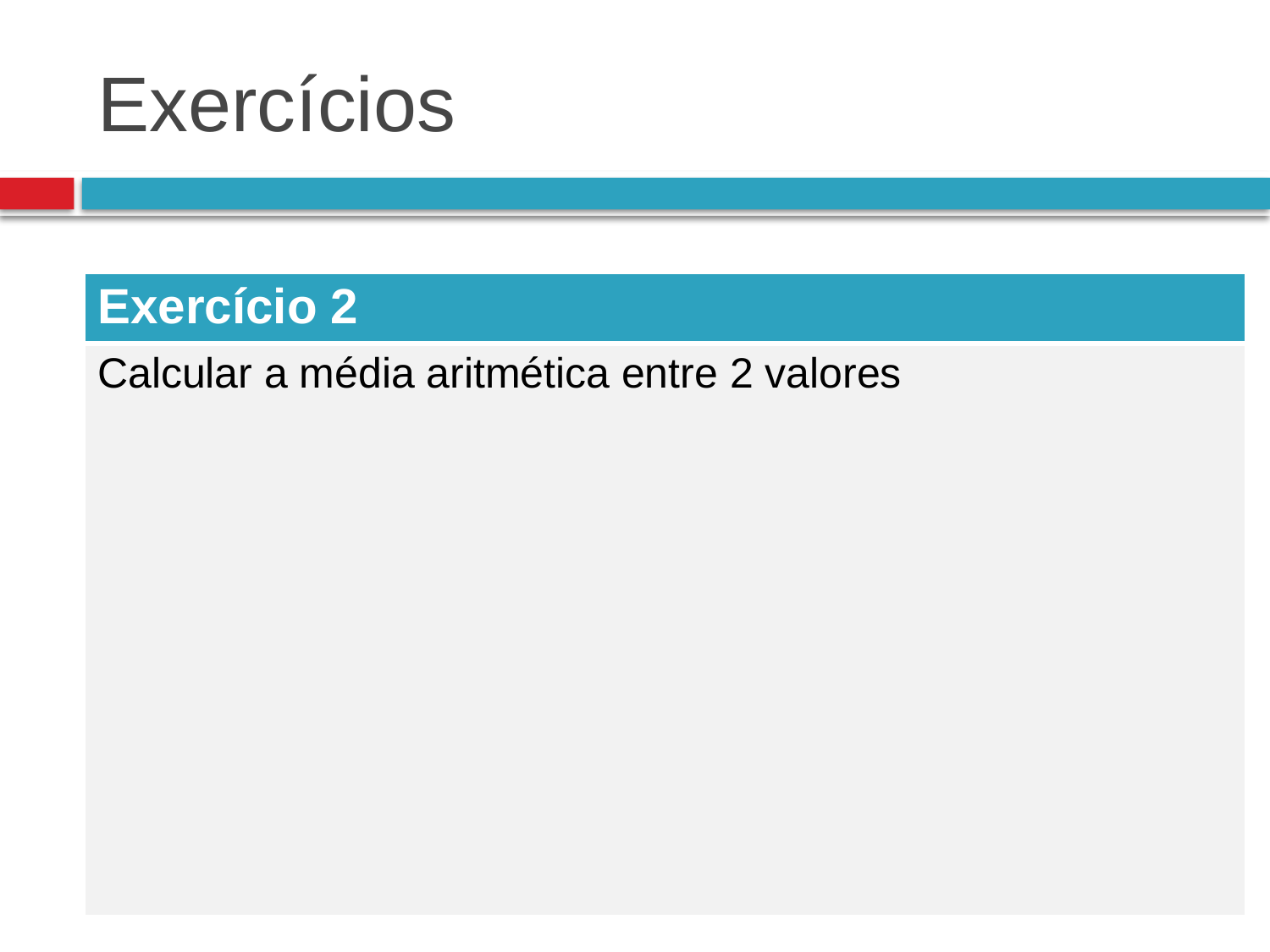

# Exercícios
| Exercício 2 |
| --- |
| Calcular a média aritmética entre 2 valores |